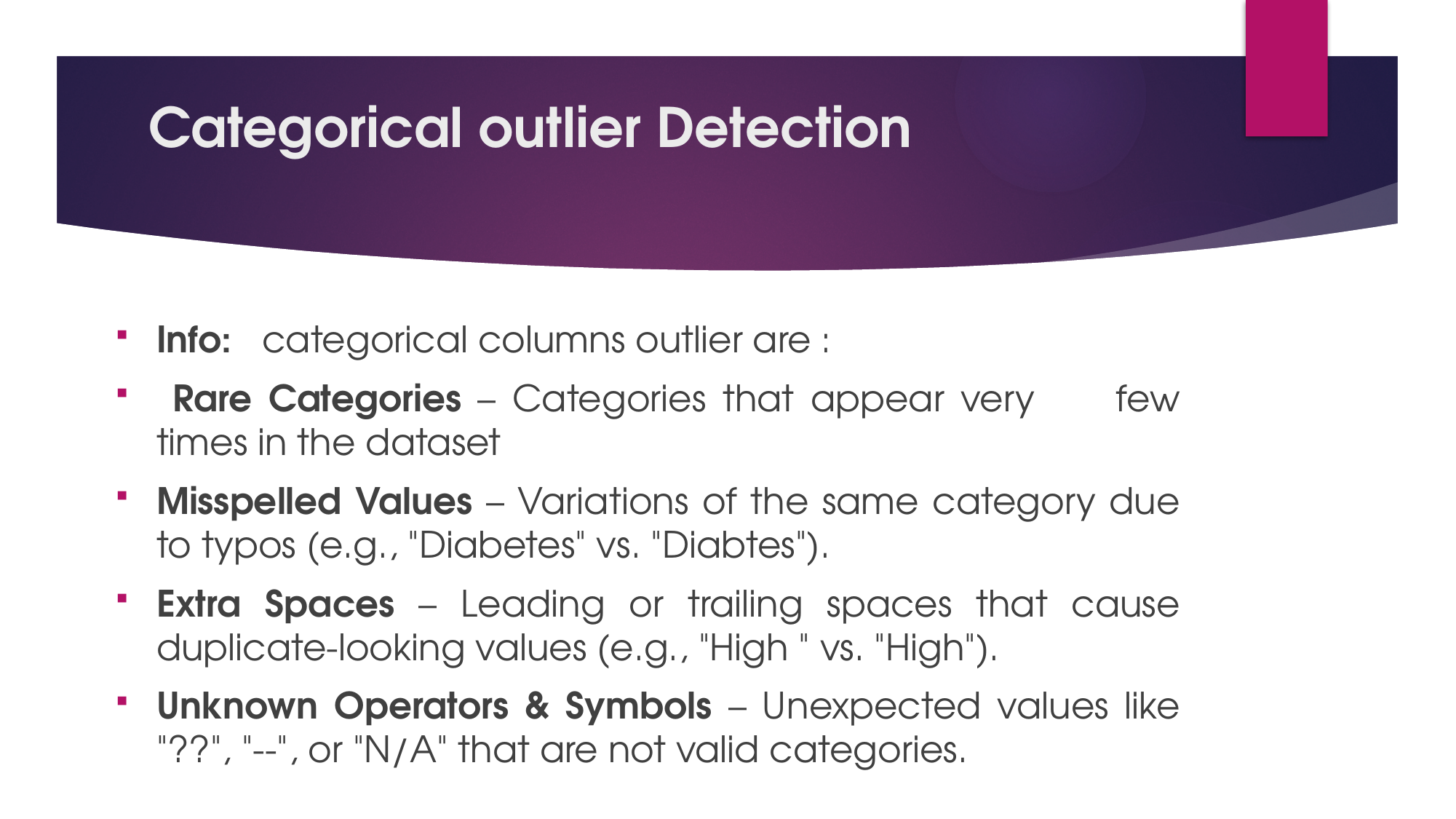

# Categorical outlier Detection
Info:   categorical columns outlier are :
 Rare Categories – Categories that appear very     few times in the dataset
Misspelled Values – Variations of the same category due to typos (e.g., "Diabetes" vs. "Diabtes").
Extra Spaces – Leading or trailing spaces that cause duplicate-looking values (e.g., "High " vs. "High").
Unknown Operators & Symbols – Unexpected values like "??", "--", or "N/A" that are not valid categories.